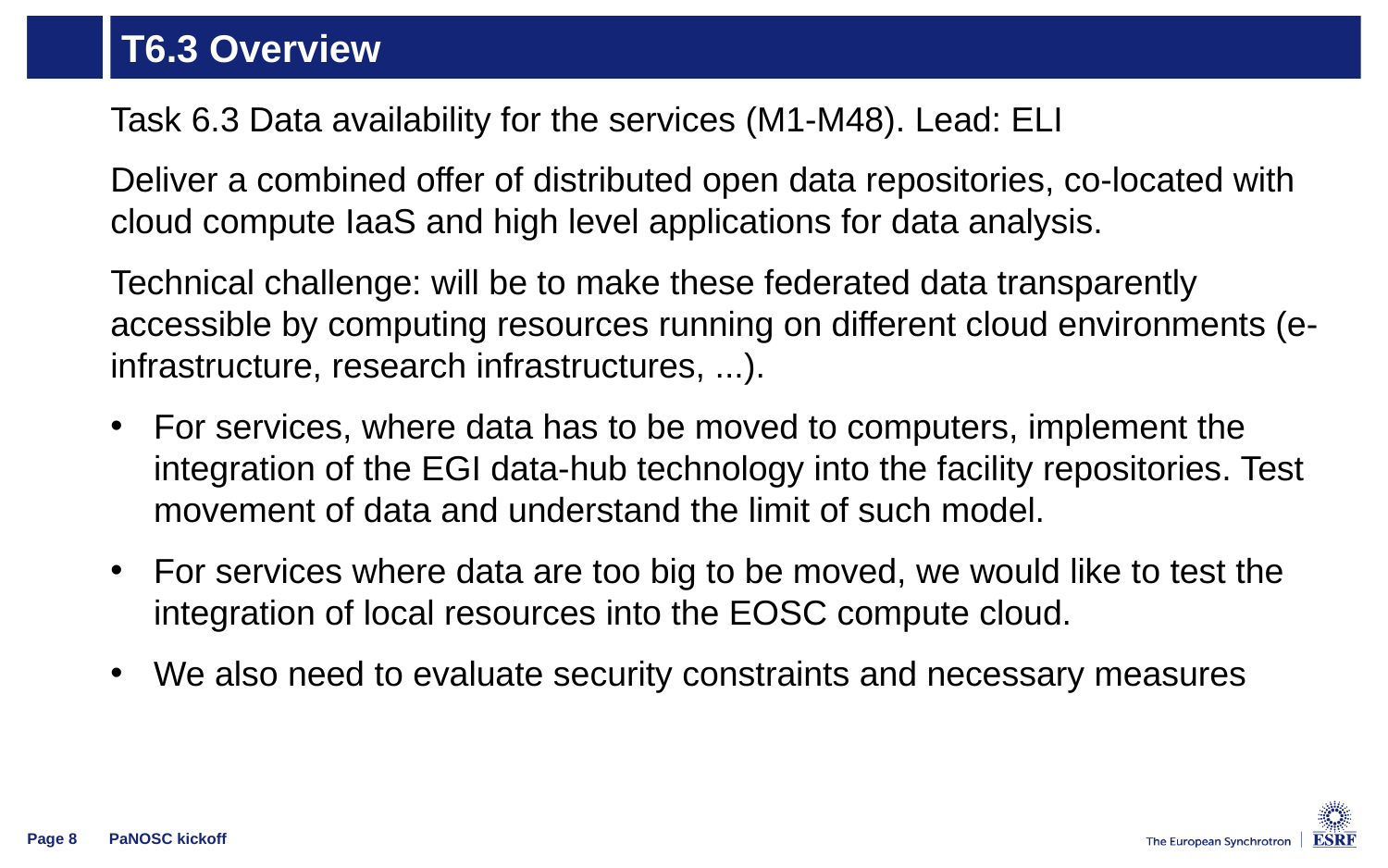

# T6.3 Overview
Task 6.3 Data availability for the services (M1-M48). Lead: ELI
Deliver a combined offer of distributed open data repositories, co-located with cloud compute IaaS and high level applications for data analysis.
Technical challenge: will be to make these federated data transparently accessible by computing resources running on different cloud environments (e-infrastructure, research infrastructures, ...).
For services, where data has to be moved to computers, implement the integration of the EGI data-hub technology into the facility repositories. Test movement of data and understand the limit of such model.
For services where data are too big to be moved, we would like to test the integration of local resources into the EOSC compute cloud.
We also need to evaluate security constraints and necessary measures
Page 8
PaNOSC kickoff